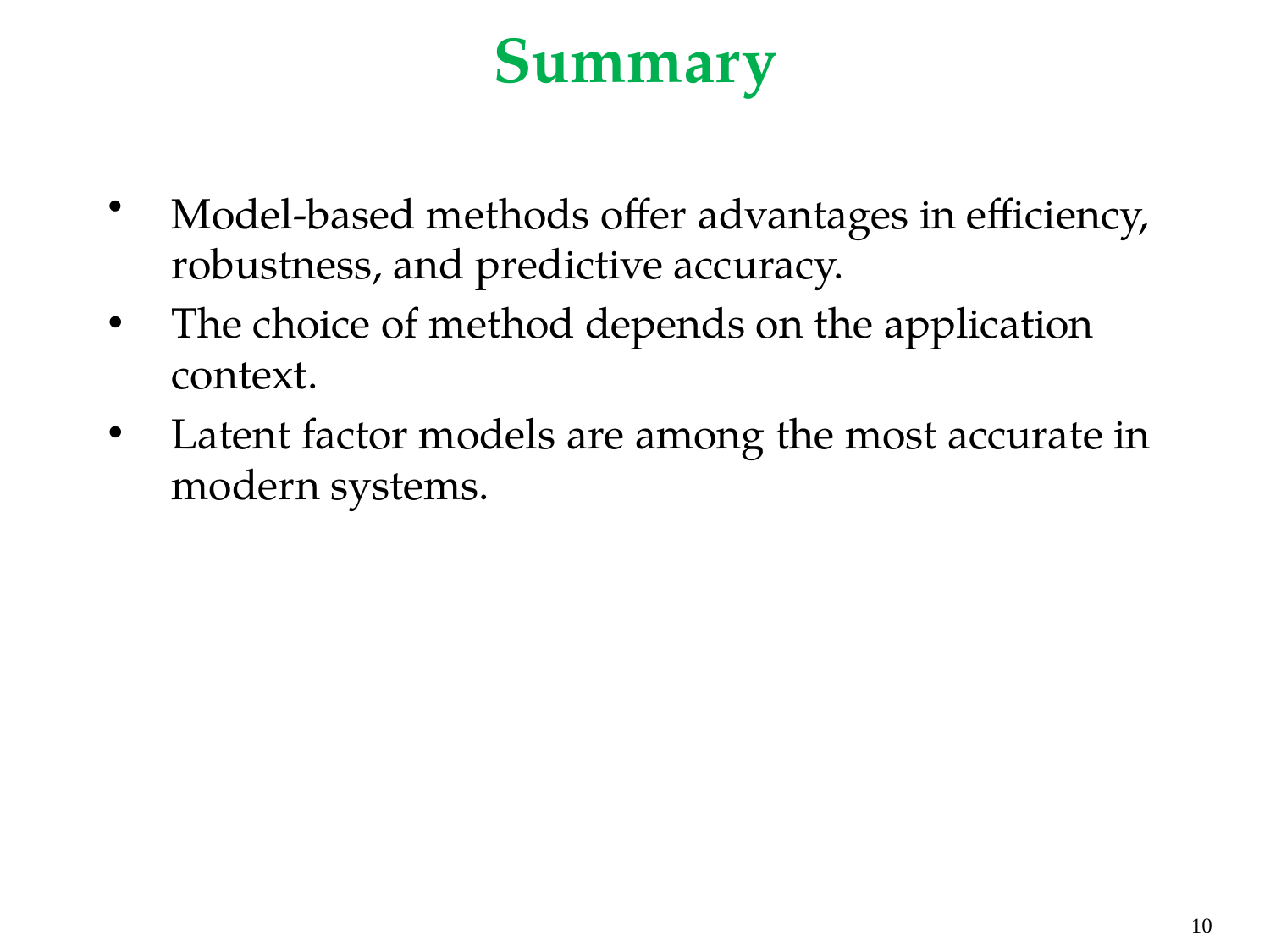

# Summary
Model-based methods offer advantages in efficiency, robustness, and predictive accuracy.
The choice of method depends on the application context.
Latent factor models are among the most accurate in modern systems.

10